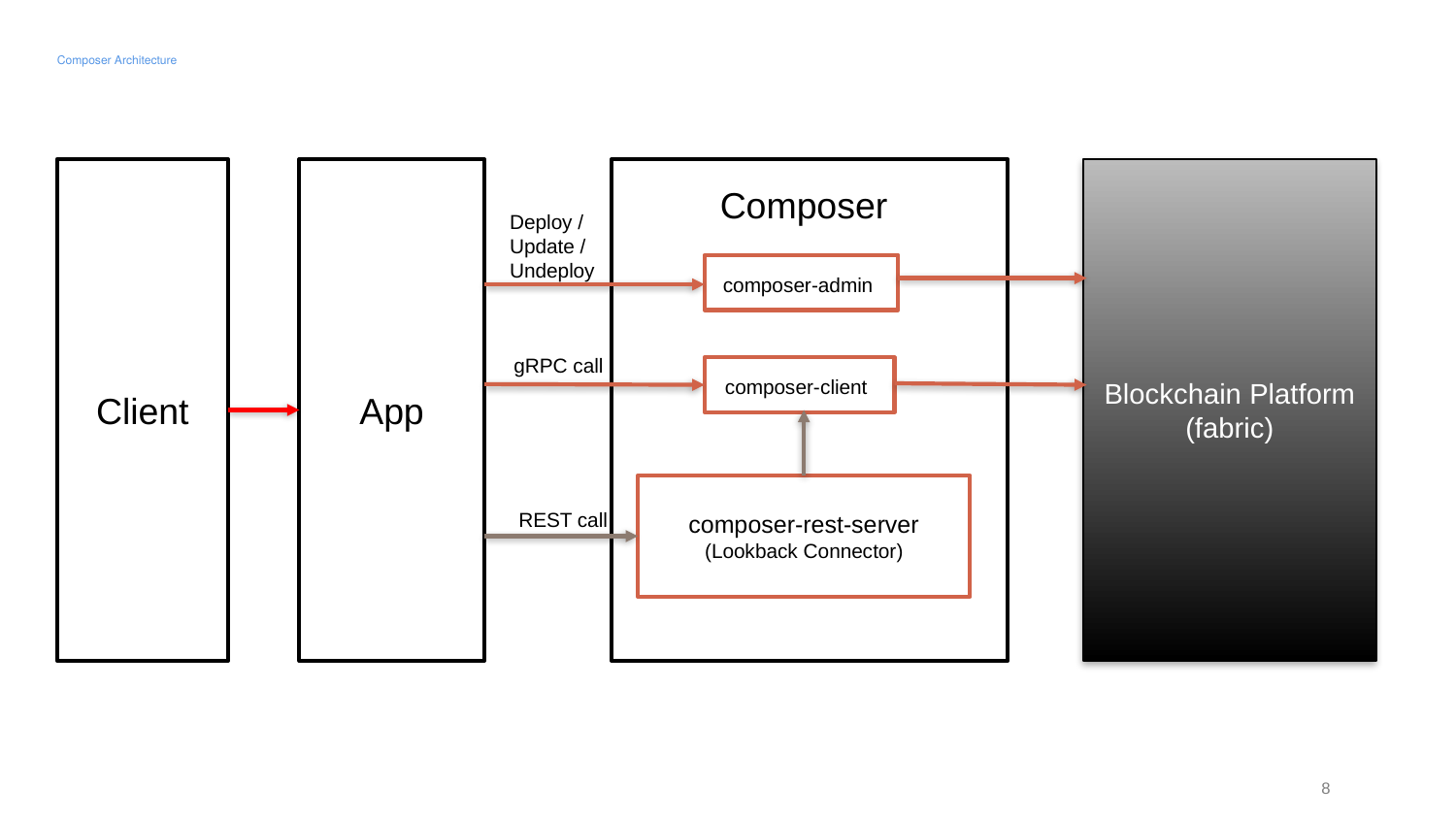

# Composer Architecture
Client
App

Blockchain Platform (fabric)
Composer
Deploy / Update / Undeploy
composer-admin
gRPC call
composer-client
composer-rest-server
(Lookback Connector)
REST call